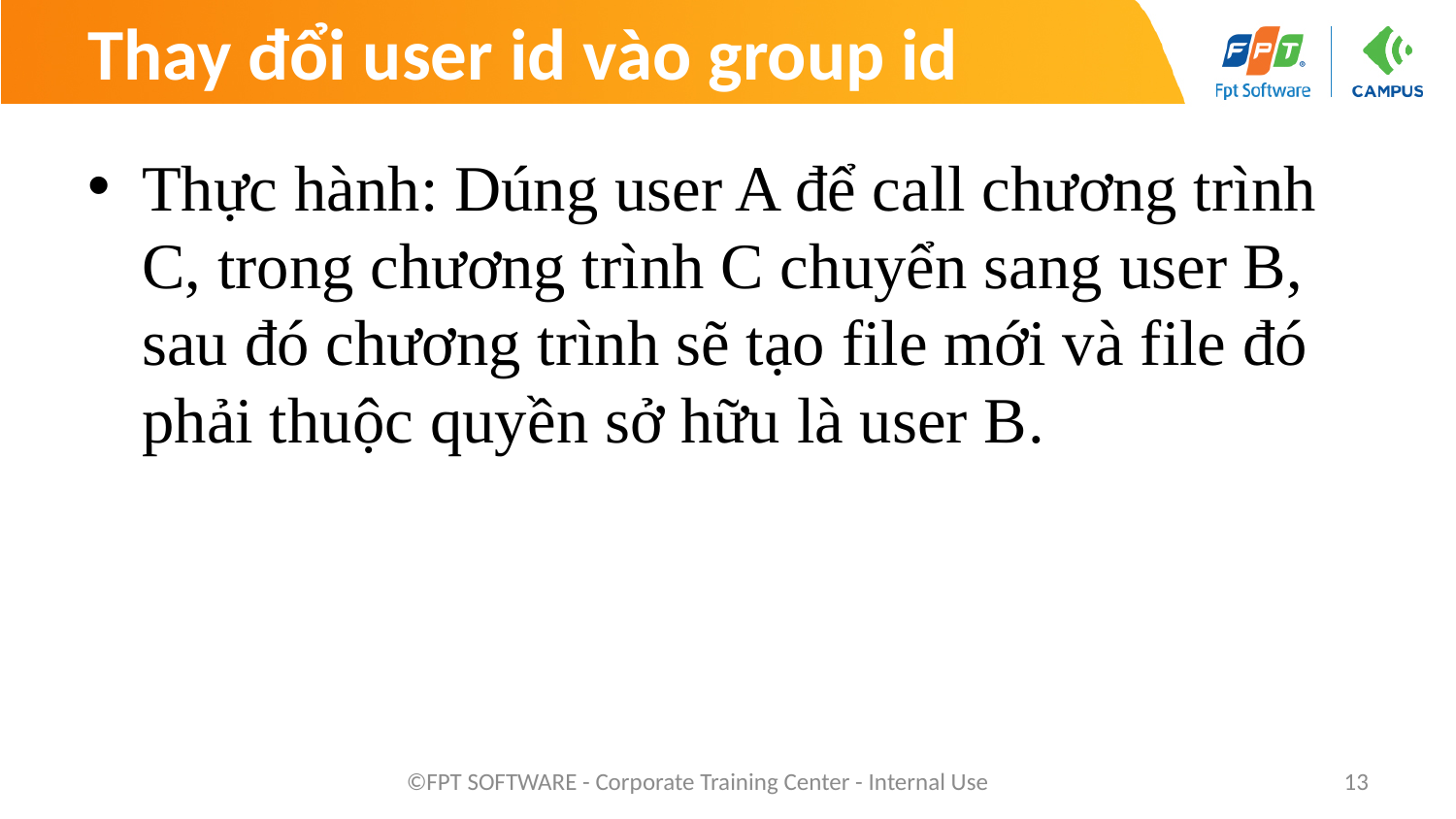

# Thay đổi user id vào group id
Thực hành: Dúng user A để call chương trình C, trong chương trình C chuyển sang user B, sau đó chương trình sẽ tạo file mới và file đó phải thuộc quyền sở hữu là user B.
©FPT SOFTWARE - Corporate Training Center - Internal Use
13